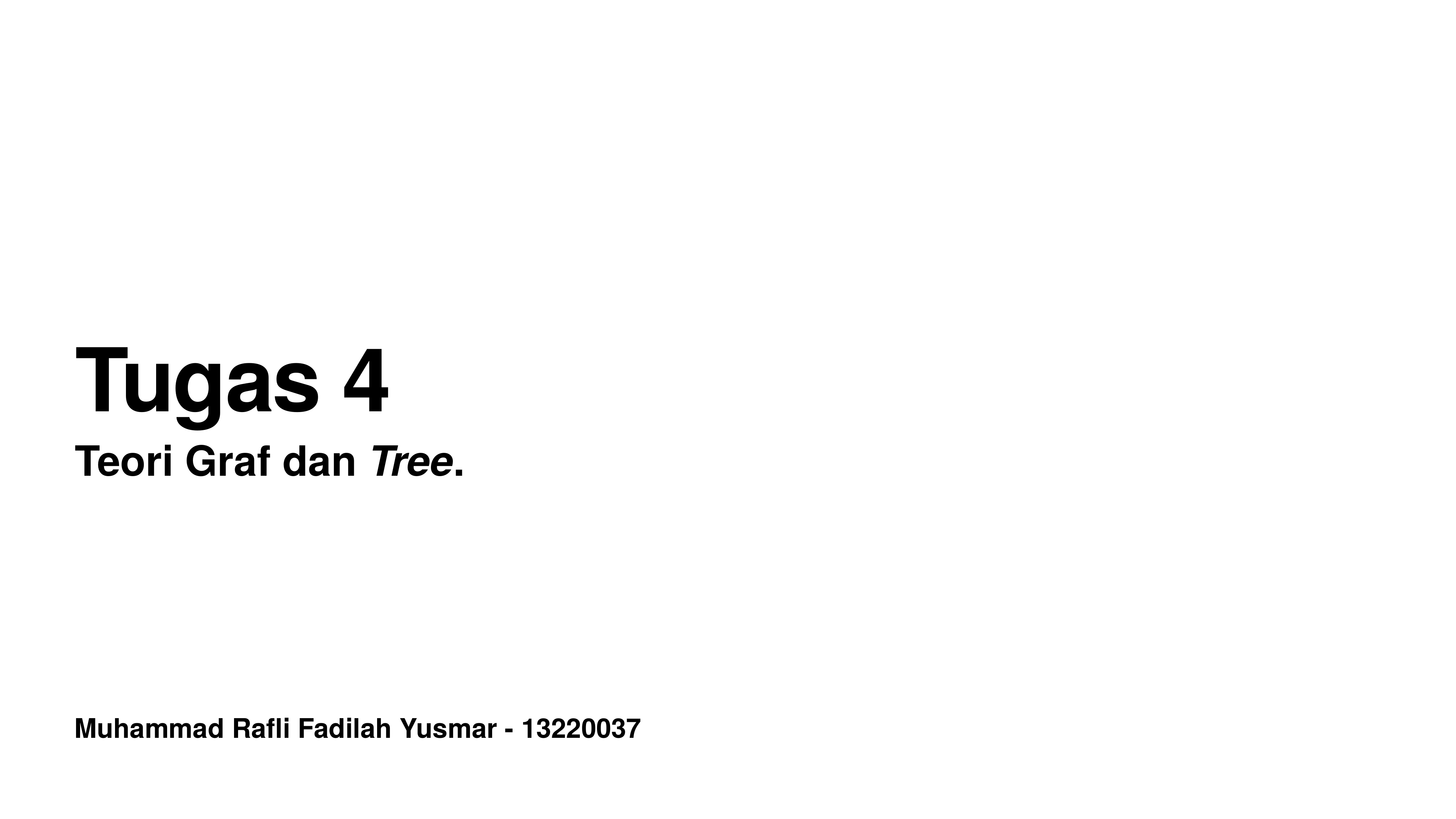

# Tugas 4
Teori Graf dan Tree.
Muhammad Rafli Fadilah Yusmar - 13220037